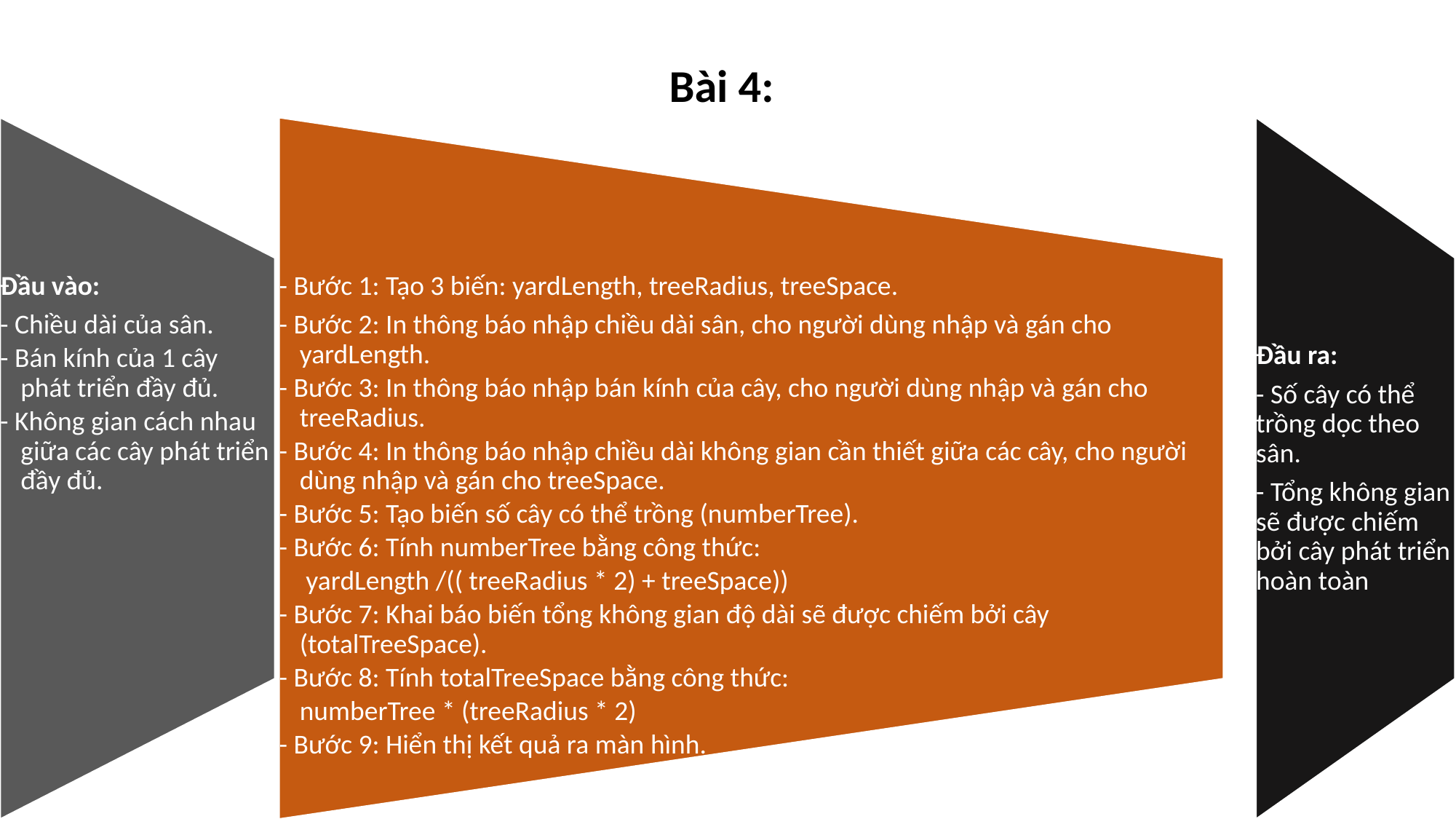

Bài 4:
Đầu vào:
- Chiều dài của sân.
- Bán kính của 1 cây phát triển đầy đủ.
- Không gian cách nhau giữa các cây phát triển đầy đủ.
- Bước 1: Tạo 3 biến: yardLength, treeRadius, treeSpace.
- Bước 2: In thông báo nhập chiều dài sân, cho người dùng nhập và gán cho yardLength.
- Bước 3: In thông báo nhập bán kính của cây, cho người dùng nhập và gán cho treeRadius.
- Bước 4: In thông báo nhập chiều dài không gian cần thiết giữa các cây, cho người dùng nhập và gán cho treeSpace.
- Bước 5: Tạo biến số cây có thể trồng (numberTree).
- Bước 6: Tính numberTree bằng công thức:
 yardLength /(( treeRadius * 2) + treeSpace))
- Bước 7: Khai báo biến tổng không gian độ dài sẽ được chiếm bởi cây (totalTreeSpace).
- Bước 8: Tính totalTreeSpace bằng công thức:
numberTree * (treeRadius * 2)
- Bước 9: Hiển thị kết quả ra màn hình.
Đầu ra:
- Số cây có thể trồng dọc theo sân.
- Tổng không gian sẽ được chiếm bởi cây phát triển hoàn toàn